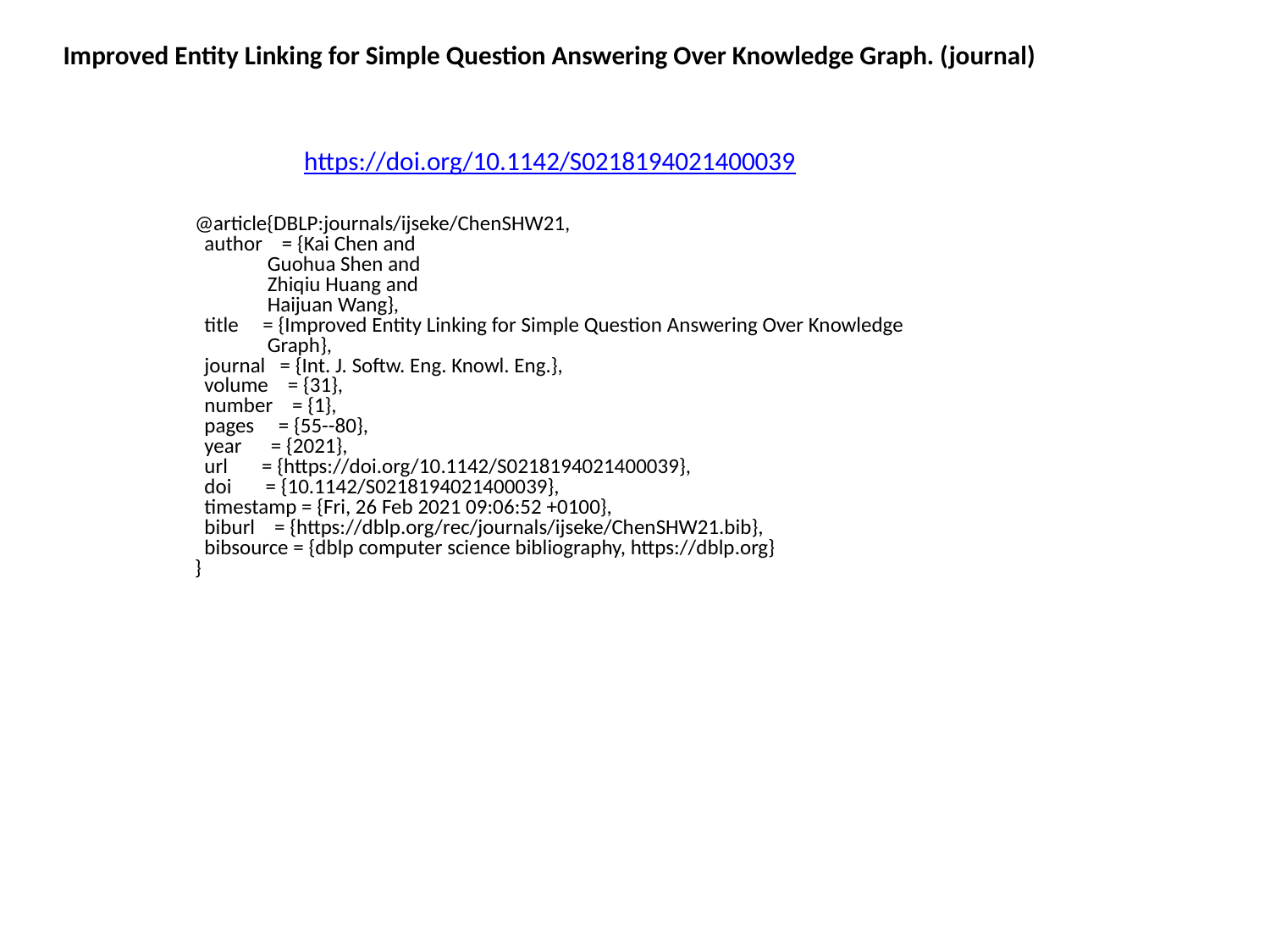

Improved Entity Linking for Simple Question Answering Over Knowledge Graph. (journal)

https://doi.org/10.1142/S0218194021400039

@article{DBLP:journals/ijseke/ChenSHW21,
  author    = {Kai Chen and
               Guohua Shen and
               Zhiqiu Huang and
               Haijuan Wang},
  title     = {Improved Entity Linking for Simple Question Answering Over Knowledge
               Graph},
  journal   = {Int. J. Softw. Eng. Knowl. Eng.},
  volume    = {31},
  number    = {1},
  pages     = {55--80},
  year      = {2021},
  url       = {https://doi.org/10.1142/S0218194021400039},
  doi       = {10.1142/S0218194021400039},
  timestamp = {Fri, 26 Feb 2021 09:06:52 +0100},
  biburl    = {https://dblp.org/rec/journals/ijseke/ChenSHW21.bib},
  bibsource = {dblp computer science bibliography, https://dblp.org}
}